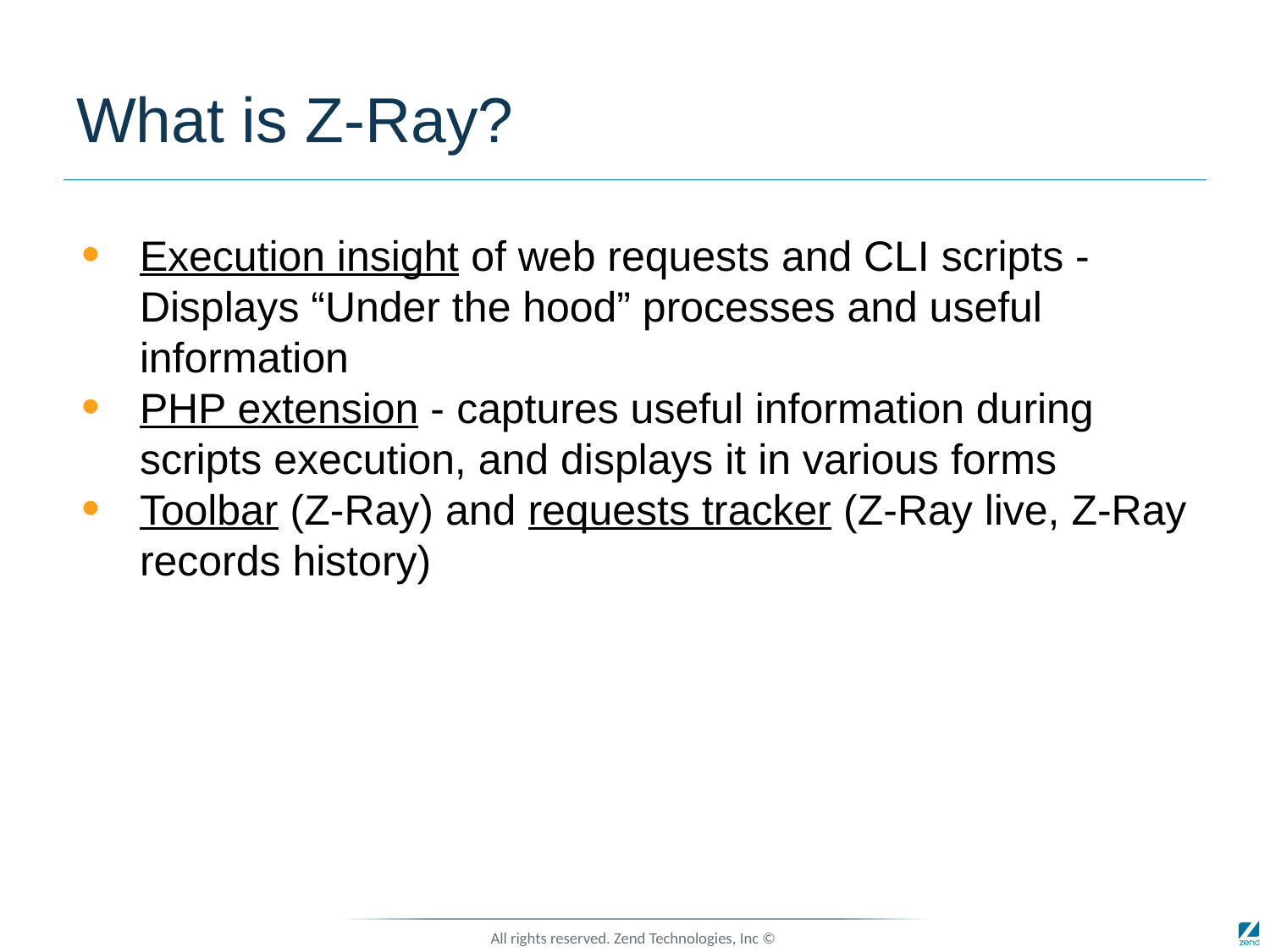

# What is Z-Ray?
Execution insight of web requests and CLI scripts - Displays “Under the hood” processes and useful information
PHP extension - captures useful information during scripts execution, and displays it in various forms
Toolbar (Z-Ray) and requests tracker (Z-Ray live, Z-Ray records history)